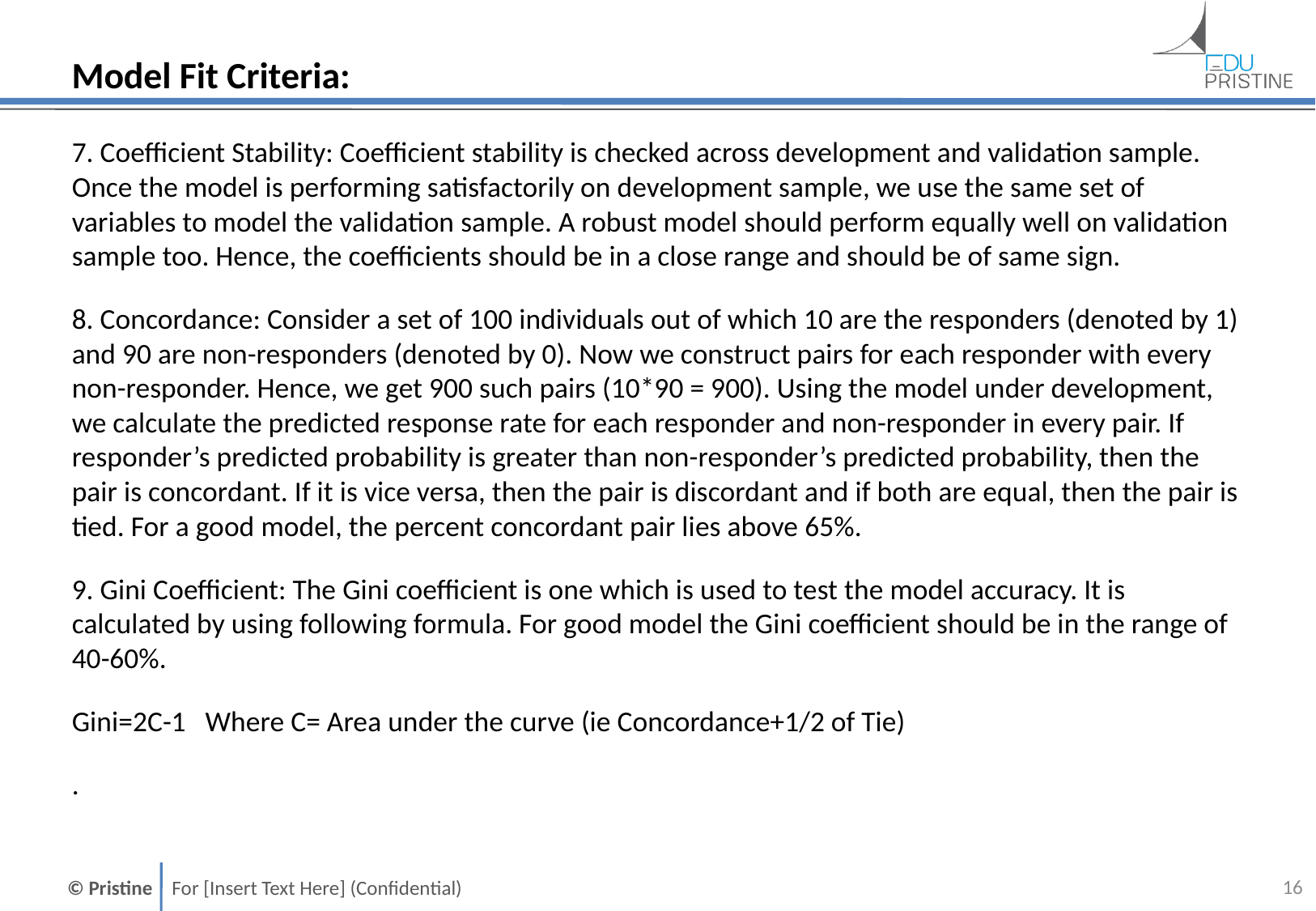

# Model Fit Criteria:
7. Coefficient Stability: Coefficient stability is checked across development and validation sample. Once the model is performing satisfactorily on development sample, we use the same set of variables to model the validation sample. A robust model should perform equally well on validation sample too. Hence, the coefficients should be in a close range and should be of same sign.
8. Concordance: Consider a set of 100 individuals out of which 10 are the responders (denoted by 1) and 90 are non-responders (denoted by 0). Now we construct pairs for each responder with every non-responder. Hence, we get 900 such pairs (10*90 = 900). Using the model under development, we calculate the predicted response rate for each responder and non-responder in every pair. If responder’s predicted probability is greater than non-responder’s predicted probability, then the pair is concordant. If it is vice versa, then the pair is discordant and if both are equal, then the pair is tied. For a good model, the percent concordant pair lies above 65%.
9. Gini Coefficient: The Gini coefficient is one which is used to test the model accuracy. It is calculated by using following formula. For good model the Gini coefficient should be in the range of 40-60%.
Gini=2C-1   Where C= Area under the curve (ie Concordance+1/2 of Tie)
.

16